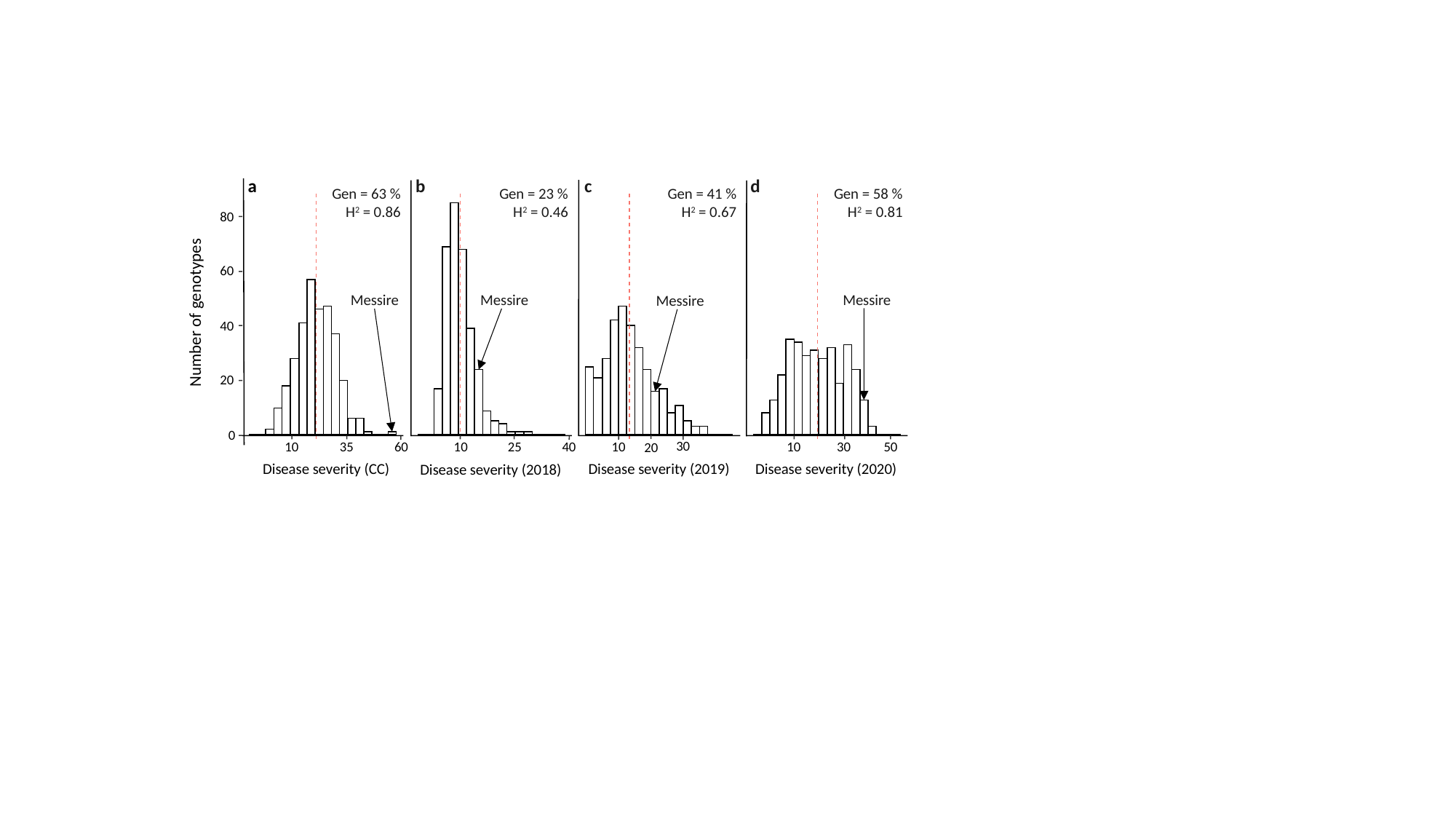

80

60

40

20

0

10
35
60
10
25
40
10
30
50
20

Number of genotypes

Disease severity (CC)
a
b
c
d

Gen = 63 %
H2 = 0.86
Gen = 23 %
H2 = 0.46
Gen = 41 %
H2 = 0.67
Gen = 58 %
H2 = 0.81
Messire
Messire
Messire
Messire
Disease severity (2019)
Disease severity (2020)
Disease severity (2018)

30
10